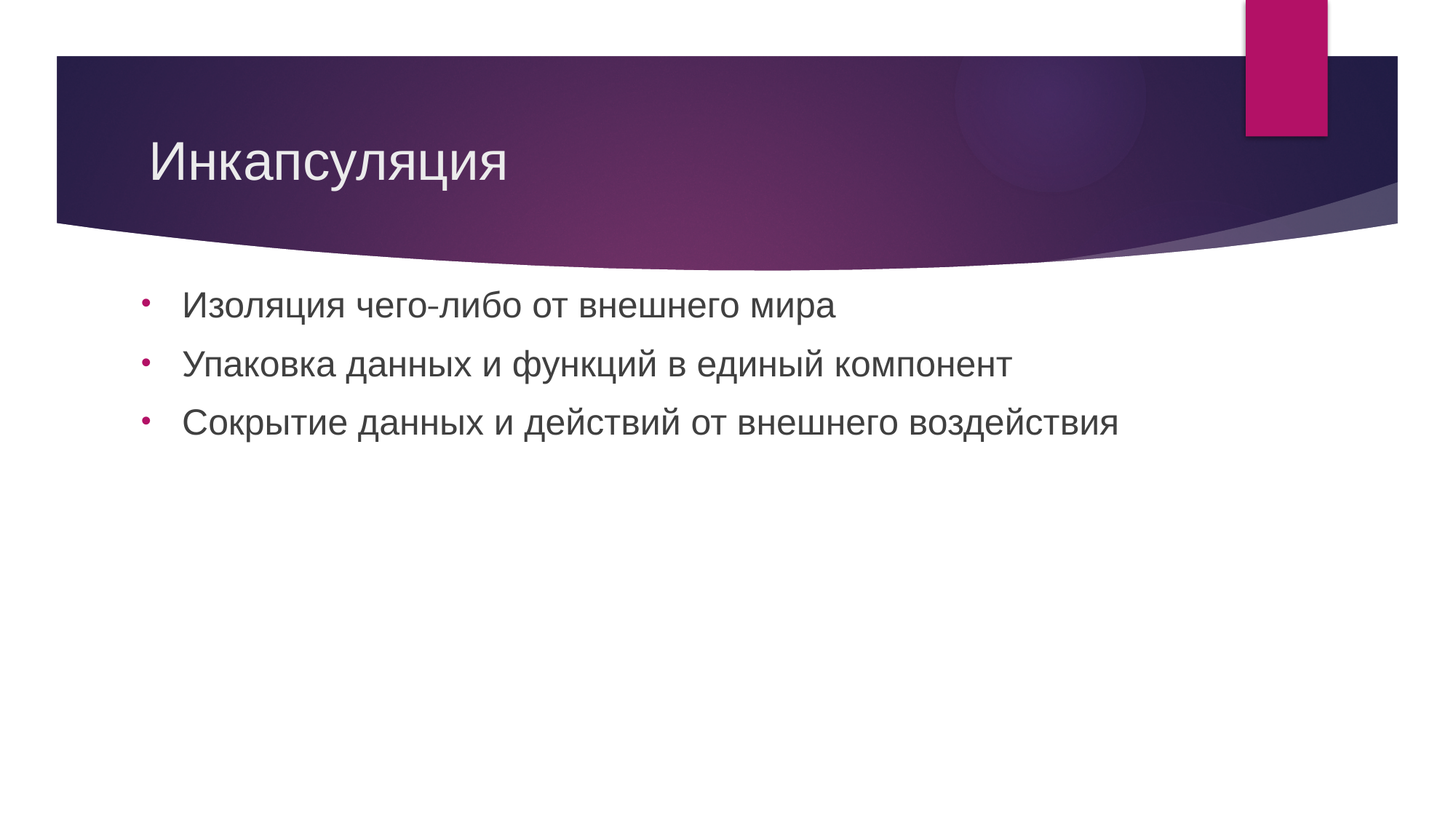

# Инкапсуляция
Изоляция чего-либо от внешнего мира
Упаковка данных и функций в единый компонент
Сокрытие данных и действий от внешнего воздействия